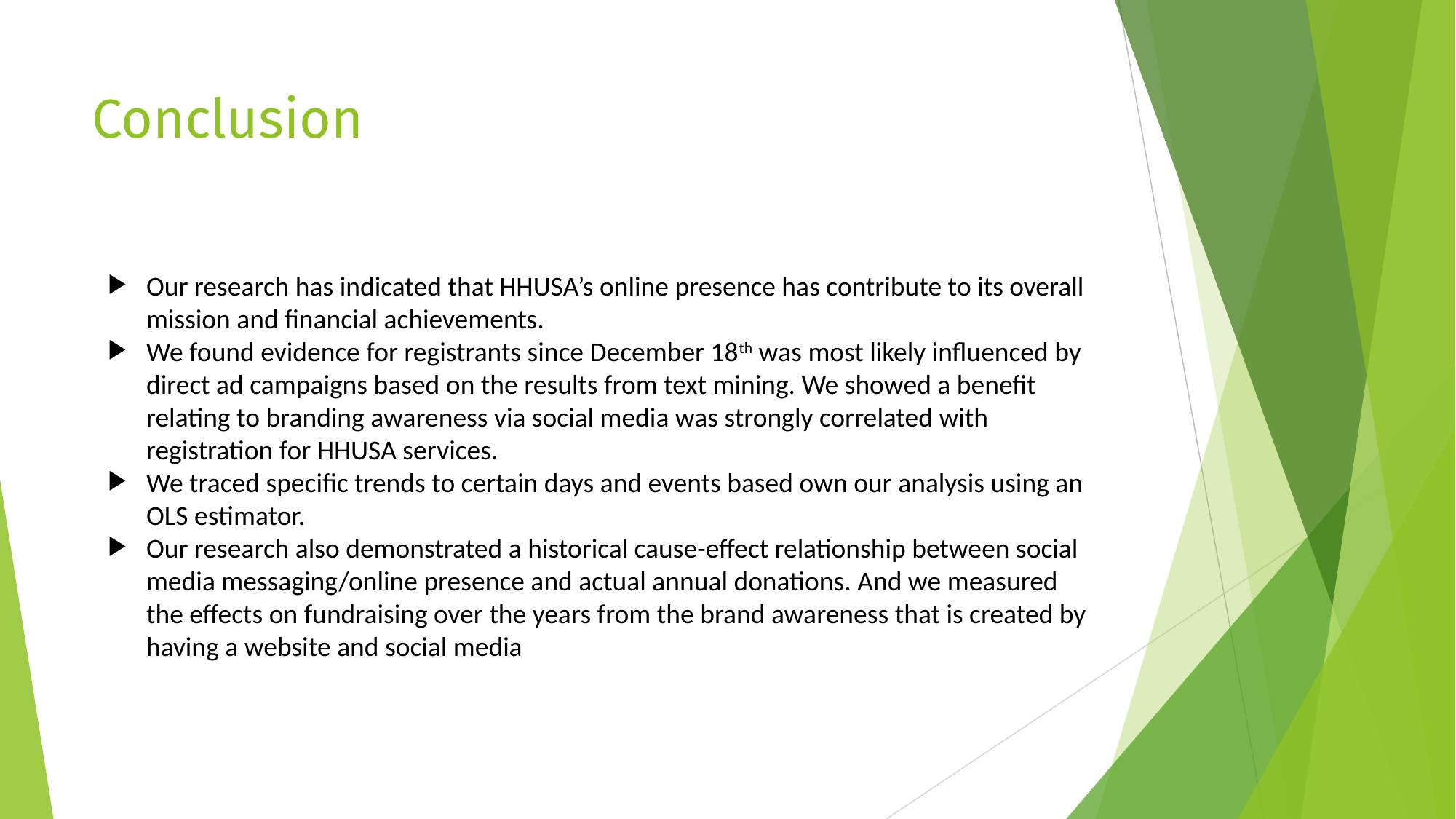

# Conclusion
Our research has indicated that HHUSA’s online presence has contribute to its overall mission and financial achievements.
We found evidence for registrants since December 18th was most likely influenced by direct ad campaigns based on the results from text mining. We showed a benefit relating to branding awareness via social media was strongly correlated with registration for HHUSA services.
We traced specific trends to certain days and events based own our analysis using an OLS estimator.
Our research also demonstrated a historical cause-effect relationship between social media messaging/online presence and actual annual donations. And we measured the effects on fundraising over the years from the brand awareness that is created by having a website and social media